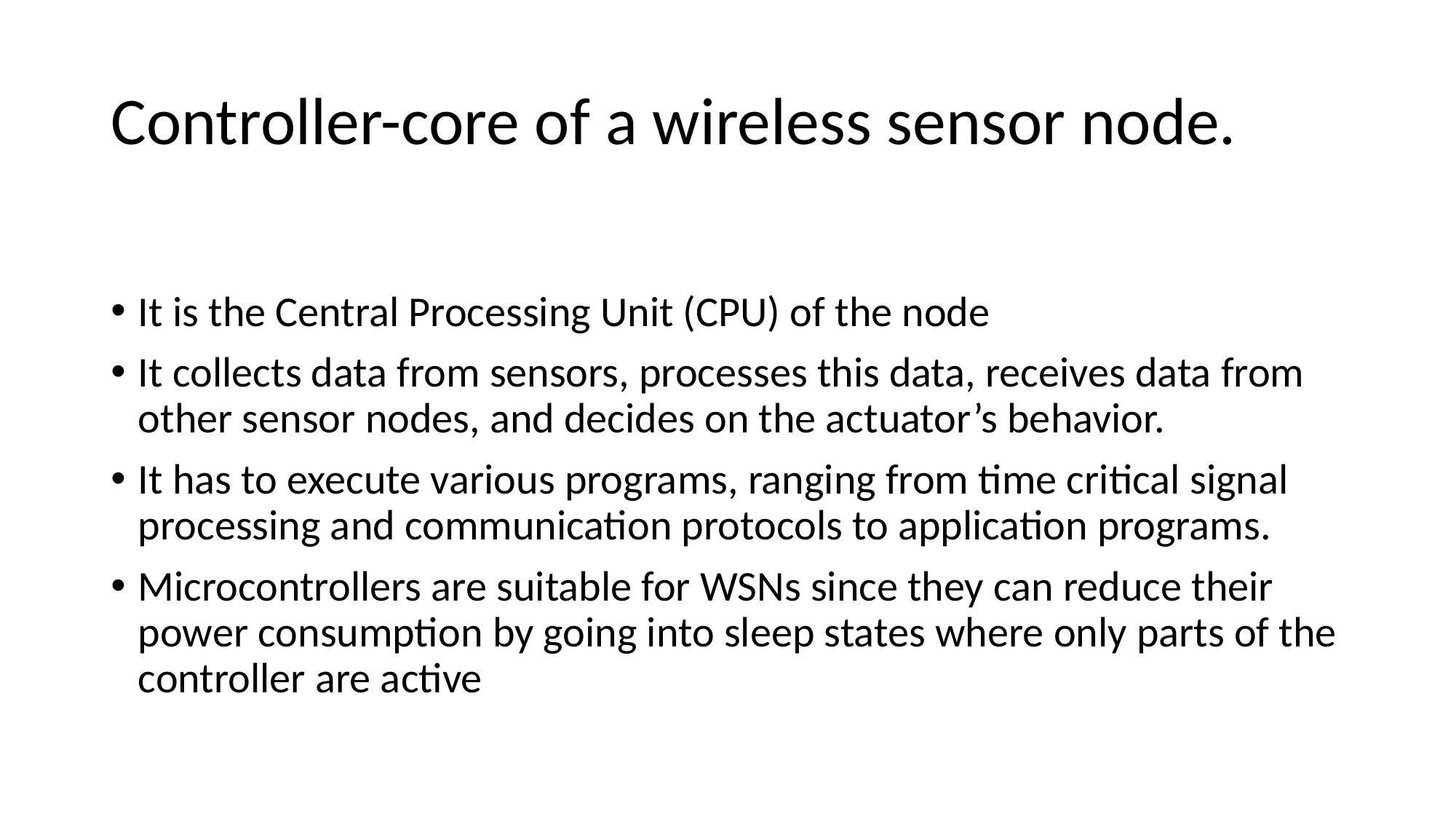

# Controller-core of a wireless sensor node.

It is the Central Processing Unit (CPU) of the node
It collects data from sensors, processes this data, receives data from other sensor nodes, and decides on the actuator’s behavior.
It has to execute various programs, ranging from time critical signal processing and communication protocols to application programs.
Microcontrollers are suitable for WSNs since they can reduce their power consumption by going into sleep states where only parts of the controller are active